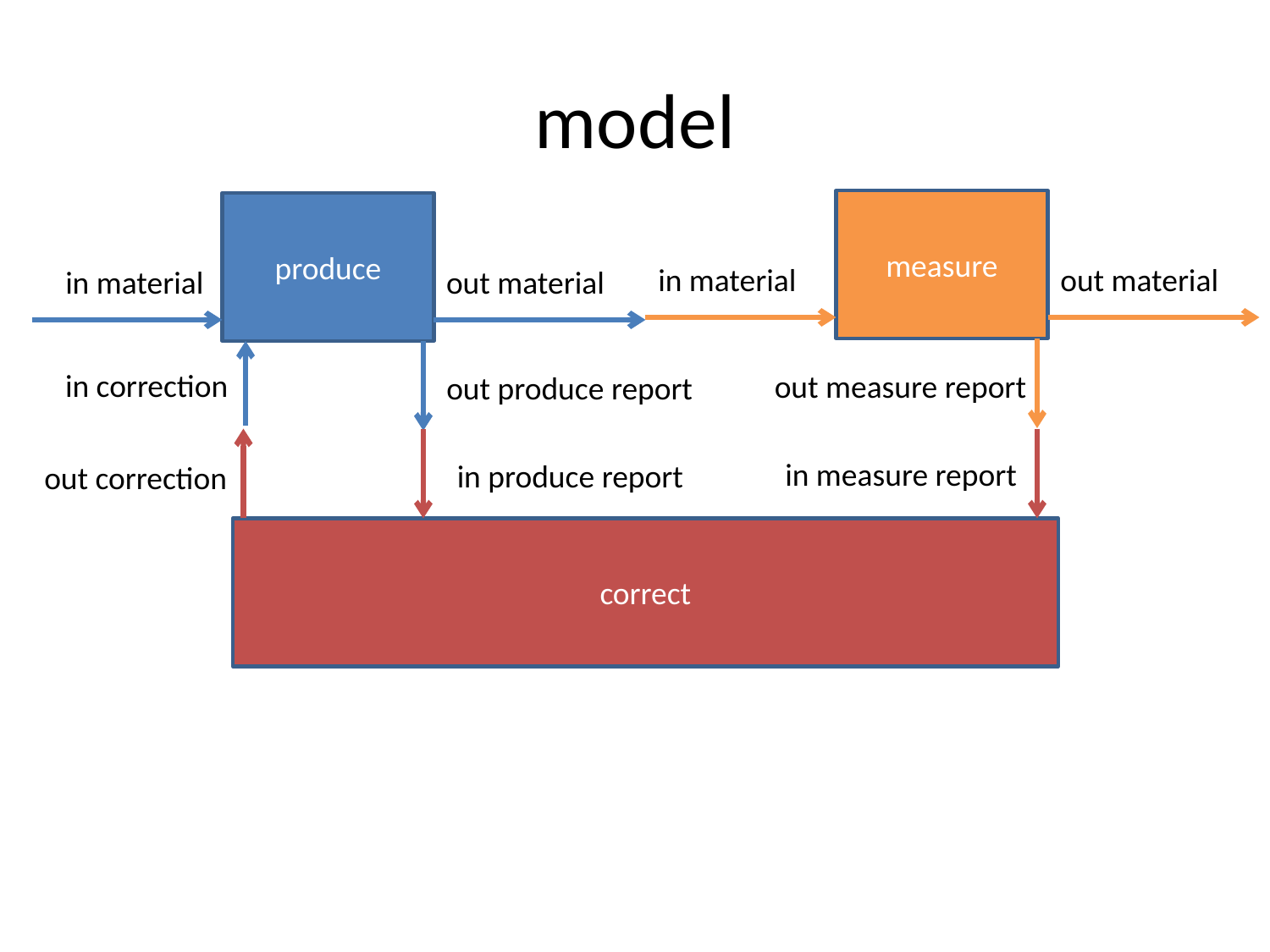

# model
measure
in material
out material
out measure report
produce
in material
out material
in correction
out produce report
in measure report
in produce report
out correction
correct